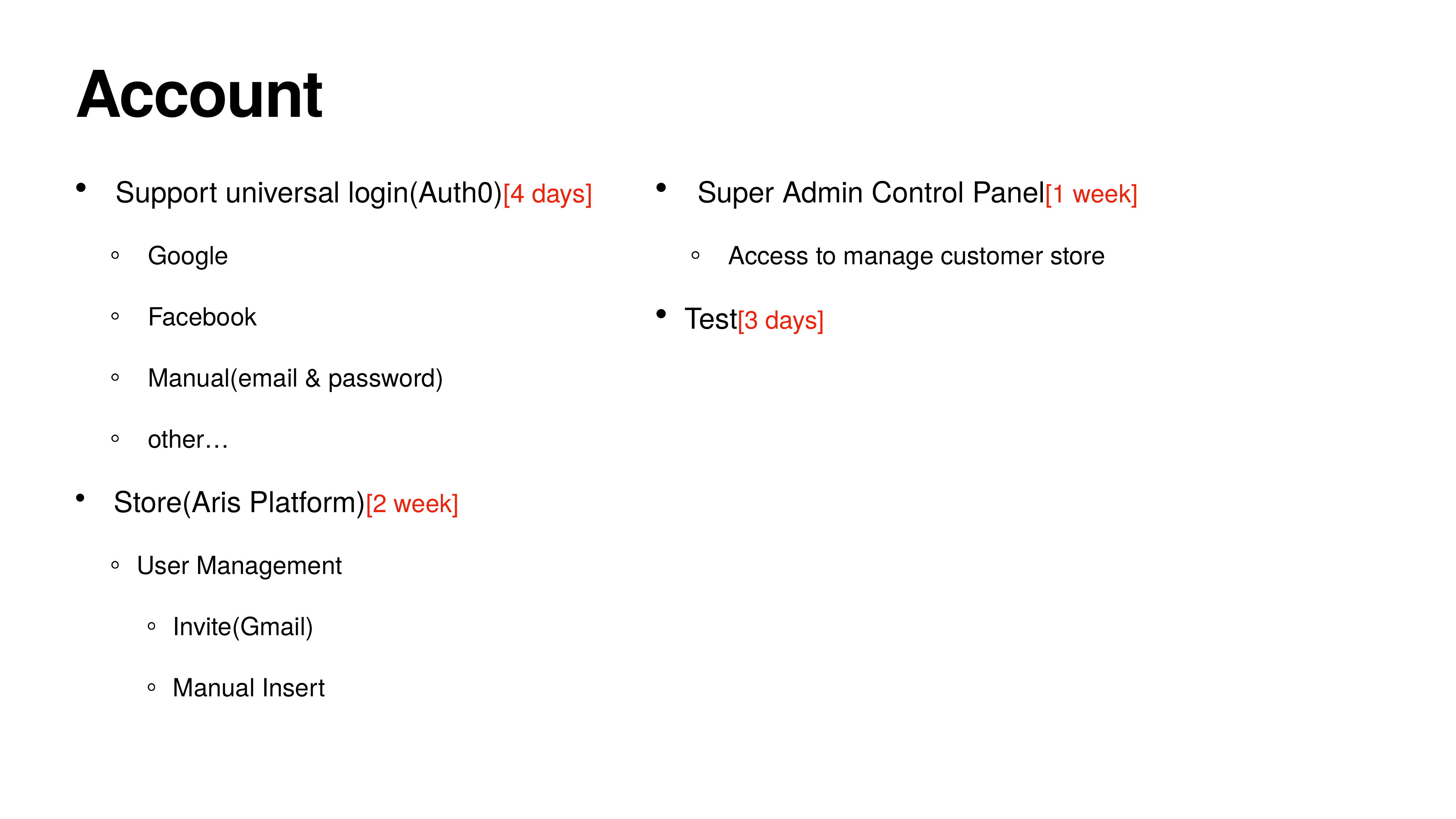

# Account
Support universal login(Auth0)[4 days]
Google
Facebook
Manual(email & password)
other…
  Store(Aris Platform)[2 week]
User Management
Invite(Gmail)
Manual Insert
Super Admin Control Panel[1 week]
Access to manage customer store
Test[3 days]